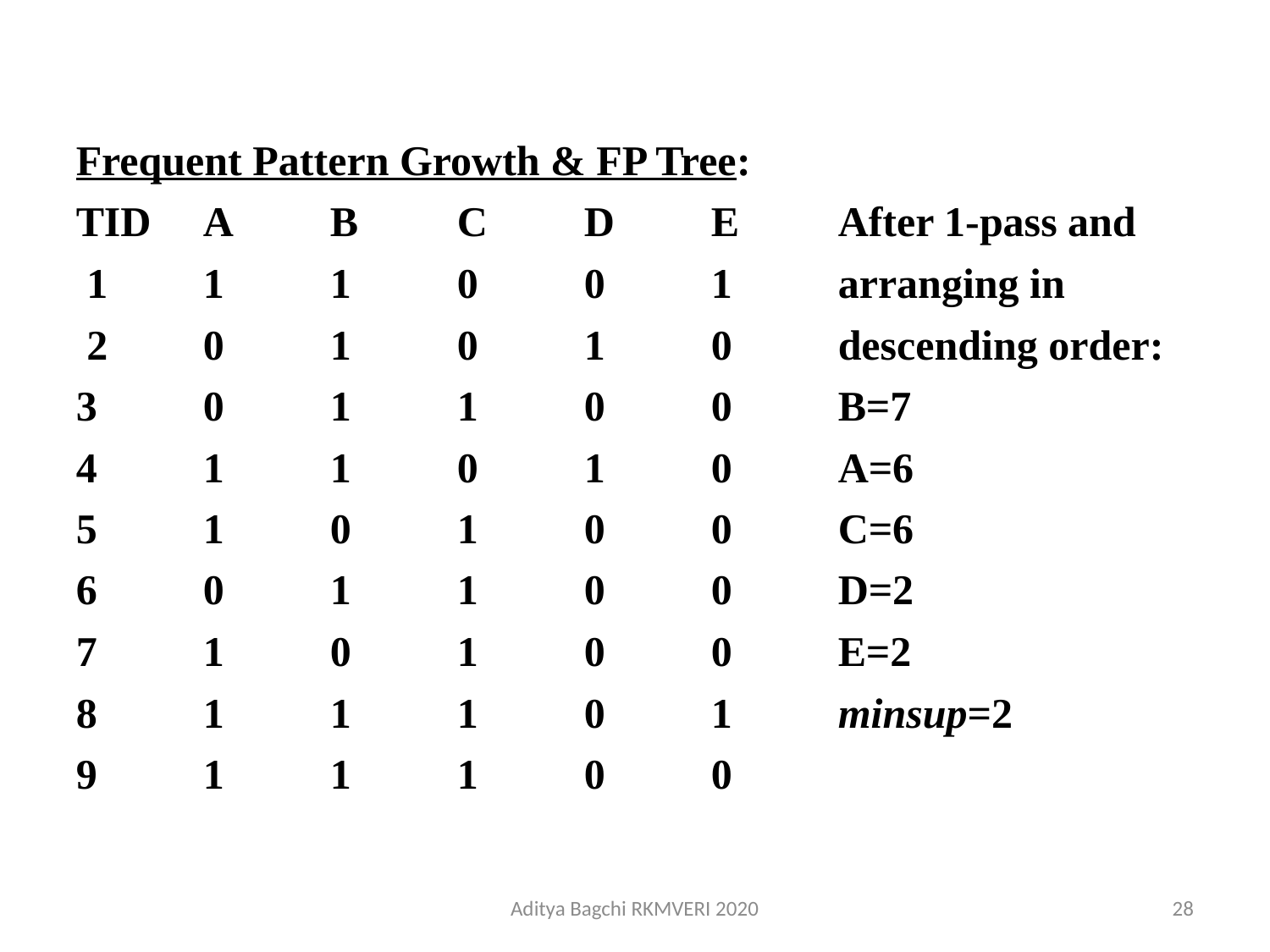

Frequent Pattern Growth & FP Tree:
TID	A	B	C	D	E	After 1-pass and
 1	1	1	0	0	1  	arranging in
 2	0	1	0	1	0 	descending order:
3	0	1	1	0	0	B=7
4	1	1	0	1	0  	A=6
5	1	0	1	0	0 	C=6
6	0	1	1	0	0 	D=2
7	1	0	1	0	0	E=2
8	1	1	1	0	1	minsup=2
9	1	1	1	0	0
Aditya Bagchi RKMVERI 2020
28